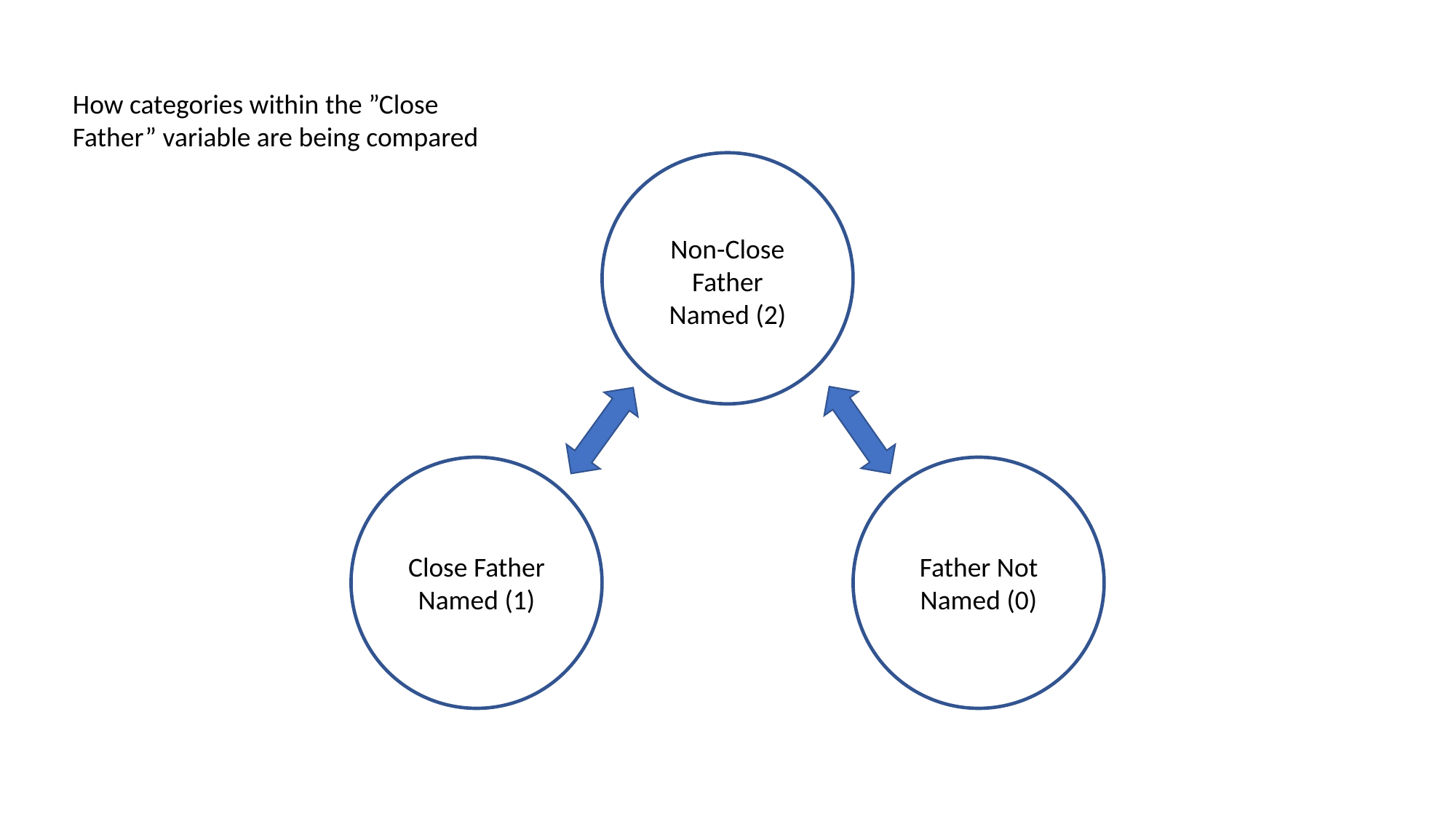

How categories within the ”Close Father” variable are being compared

Non-Close Father Named (2)

Father Not Named (0)

Close Father Named (1)